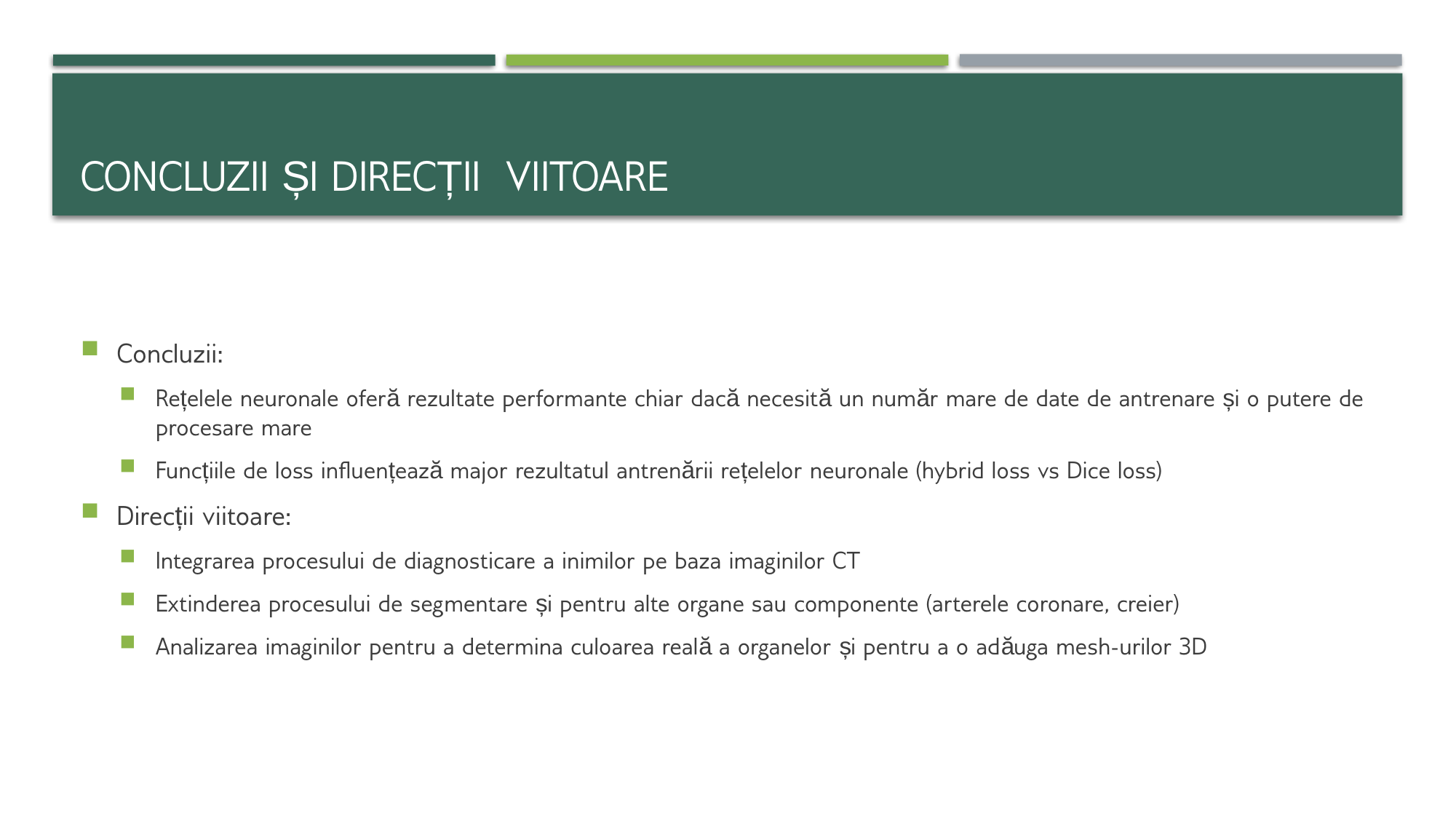

# Concluzii și direcții  viitoare
Concluzii:
Rețelele neuronale oferă rezultate performante chiar dacă necesită un număr mare de date de antrenare și o putere de procesare mare
Funcțiile de loss influențează major rezultatul antrenării rețelelor neuronale (hybrid loss vs Dice loss)
Direcții viitoare:
Integrarea procesului de diagnosticare a inimilor pe baza imaginilor CT
Extinderea procesului de segmentare și pentru alte organe sau componente (arterele coronare, creier)
Analizarea imaginilor pentru a determina culoarea reală a organelor și pentru a o adăuga mesh-urilor 3D